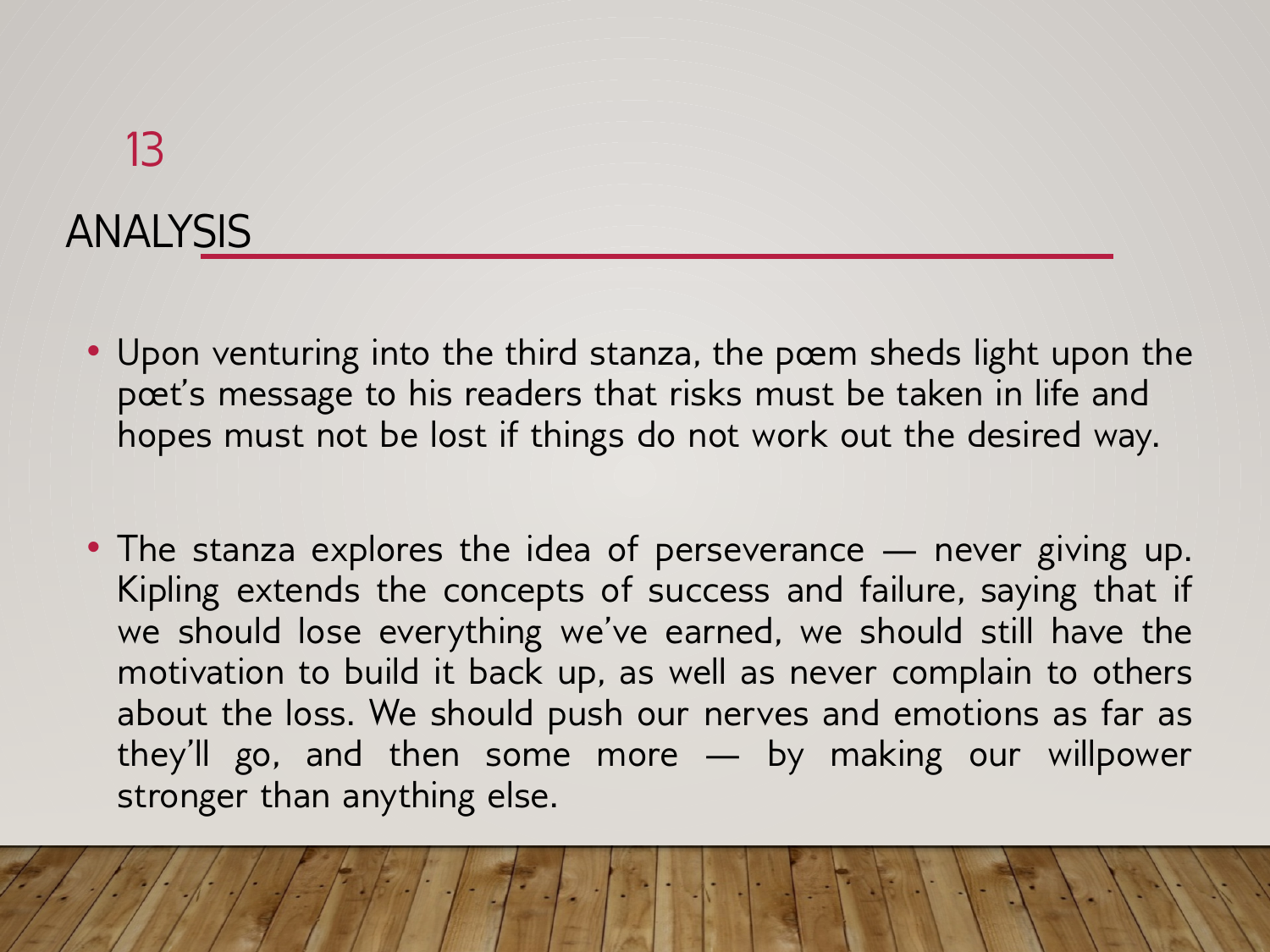

13
# Analysis

Upon venturing into the third stanza, the poem sheds light upon the poet’s message to his readers that risks must be taken in life and hopes must not be lost if things do not work out the desired way.

The stanza explores the idea of perseverance — never giving up. Kipling extends the concepts of success and failure, saying that if we should lose everything we’ve earned, we should still have the motivation to build it back up, as well as never complain to others about the loss. We should push our nerves and emotions as far as they’ll go, and then some more — by making our willpower stronger than anything else.